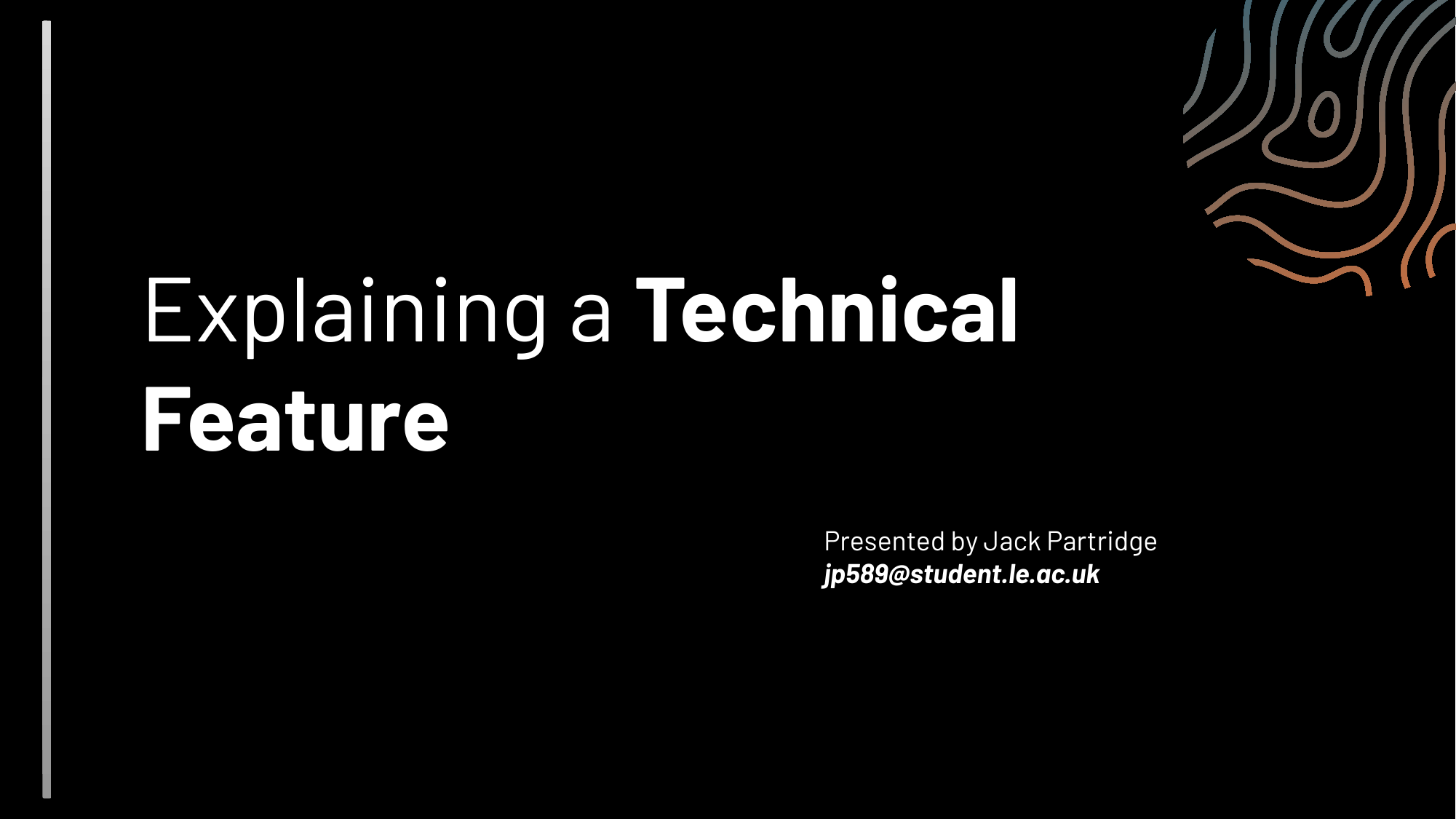

Explaining a Technical Feature
Presented by Jack Partridge
jp589@student.le.ac.uk